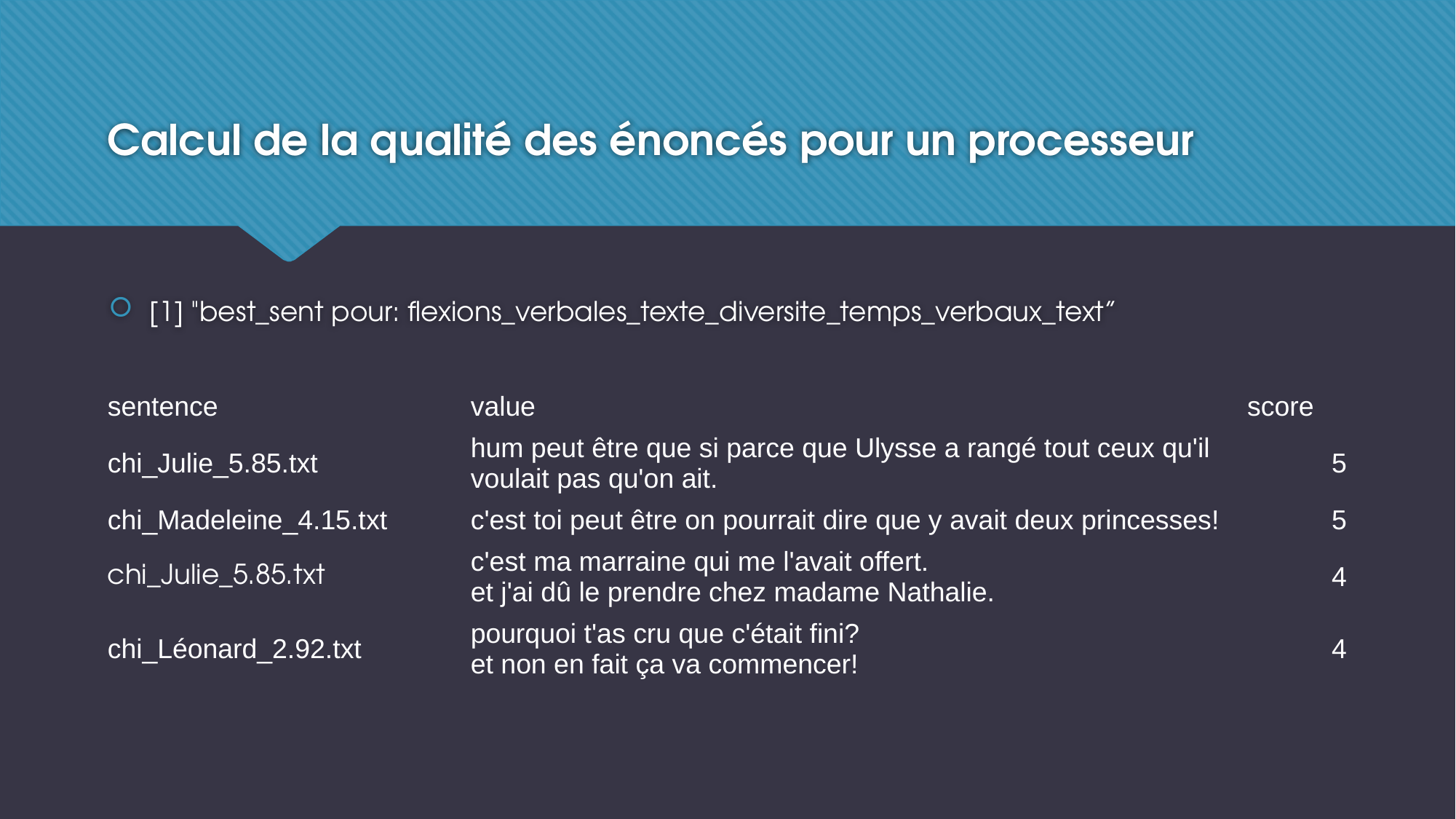

# Calcul de la qualité des énoncés pour un processeur
[1] "best_sent pour: flexions_verbales_texte_diversite_temps_verbaux_text”
| sentence | value | score |
| --- | --- | --- |
| chi\_Julie\_5.85.txt | hum peut être que si parce que Ulysse a rangé tout ceux qu'il voulait pas qu'on ait. | 5 |
| chi\_Madeleine\_4.15.txt | c'est toi peut être on pourrait dire que y avait deux princesses! | 5 |
| chi\_Julie\_5.85.txt | c'est ma marraine qui me l'avait offert. et j'ai dû le prendre chez madame Nathalie. | 4 |
| chi\_Léonard\_2.92.txt | pourquoi t'as cru que c'était fini? et non en fait ça va commencer! | 4 |